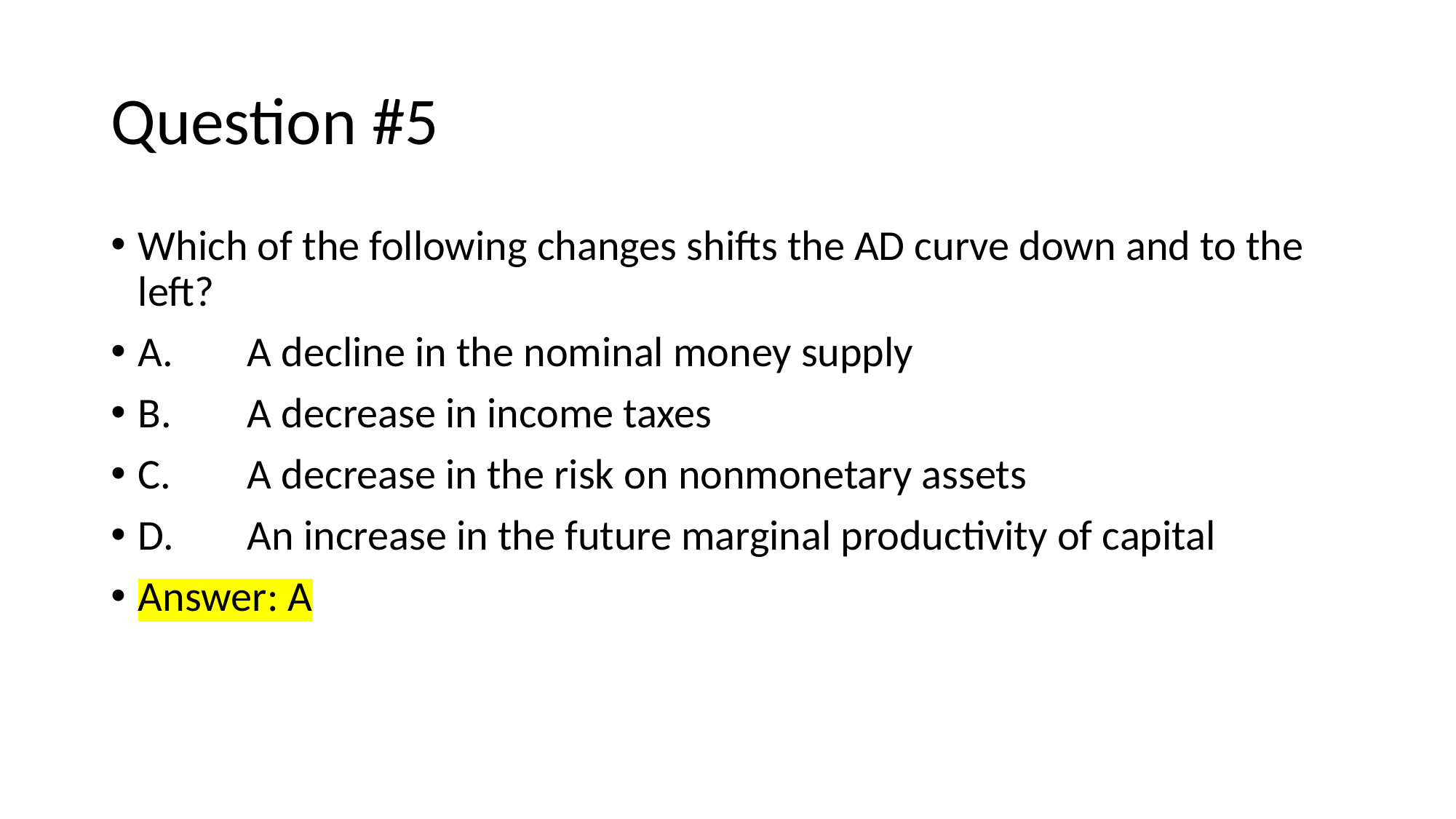

# Question #5
Which of the following changes shifts the AD curve down and to the left?
A.	A decline in the nominal money supply
B.	A decrease in income taxes
C.	A decrease in the risk on nonmonetary assets
D.	An increase in the future marginal productivity of capital
Answer: A